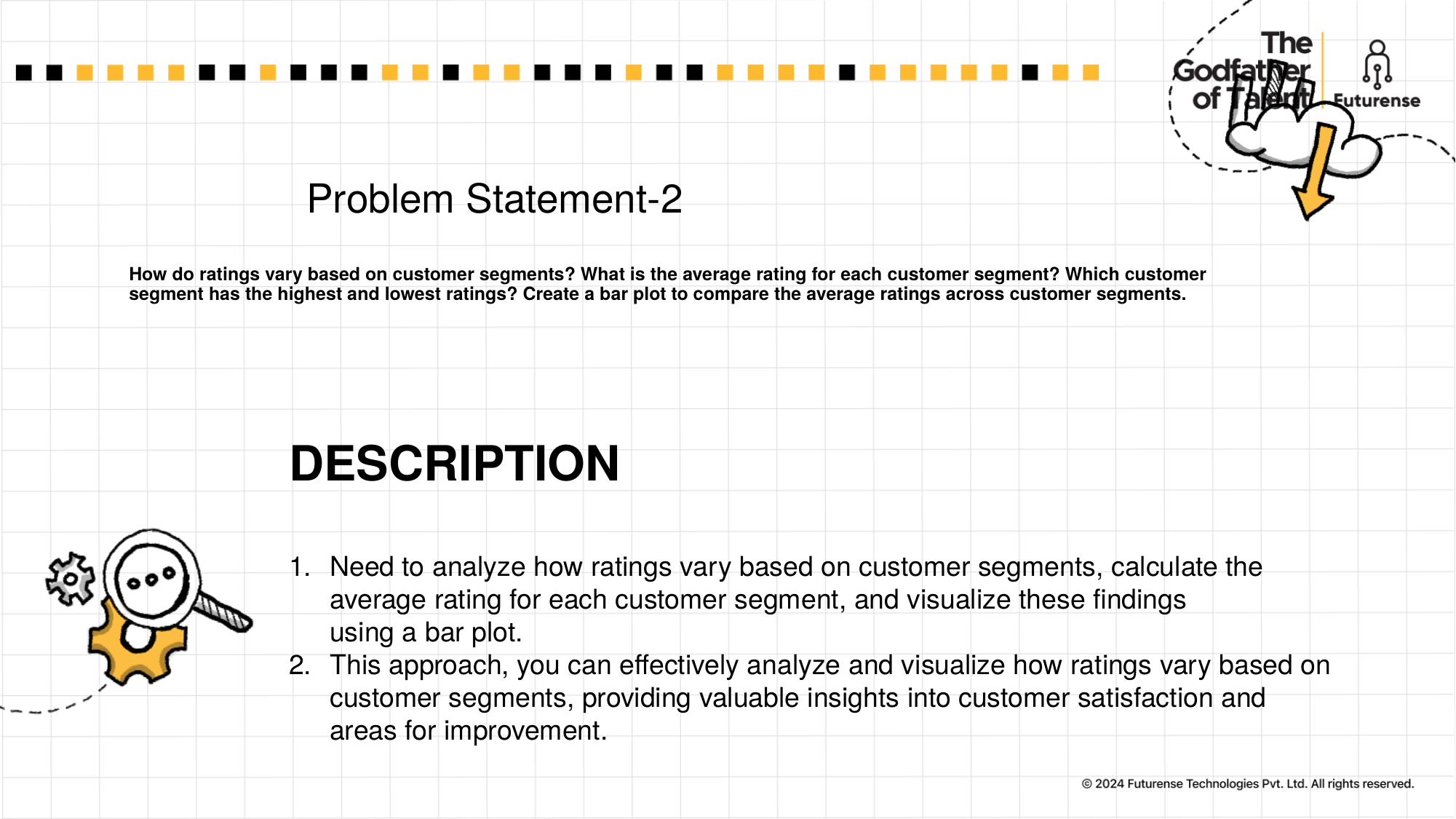

# Problem Statement-2 How do ratings vary based on customer segments? What is the average rating for each customer segment? Which customer segment has the highest and lowest ratings? Create a bar plot to compare the average ratings across customer segments.
DESCRIPTION

Need to analyze how ratings vary based on customer segments, calculate the average rating for each customer segment, and visualize these findings using a bar plot.
This approach, you can effectively analyze and visualize how ratings vary based on customer segments, providing valuable insights into customer satisfaction and areas for improvement.